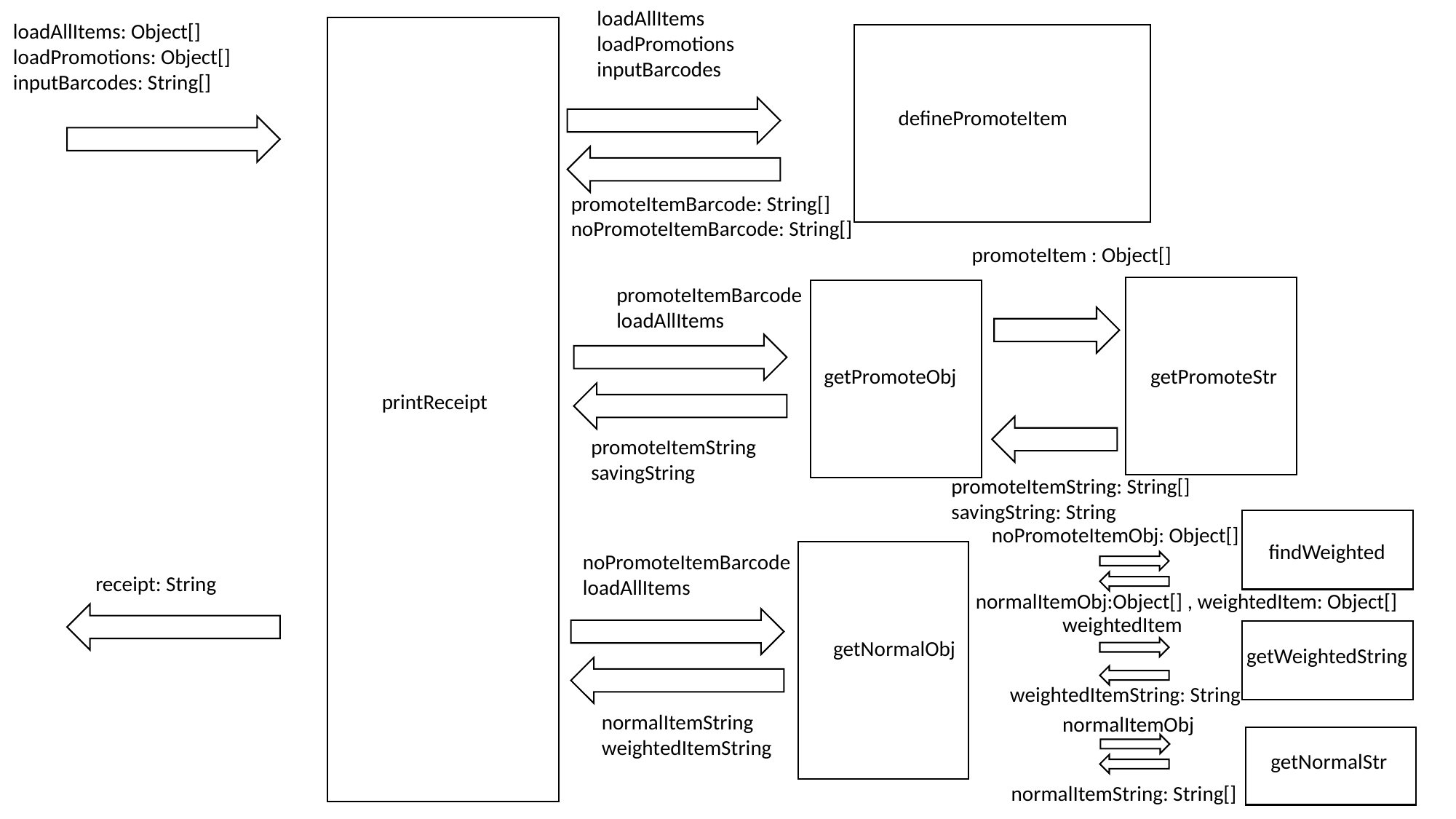

loadAllItems
loadPromotions
inputBarcodes
loadAllItems: Object[]
loadPromotions: Object[]
inputBarcodes: String[]

definePromoteItem

promoteItemBarcode: String[]
noPromoteItemBarcode: String[]
promoteItem : Object[]
promoteItemBarcode
loadAllItems

getPromoteObj
getPromoteStr
printReceipt

promoteItemString
savingString
promoteItemString: String[]
savingString: String

noPromoteItemObj: Object[]
findWeighted

noPromoteItemBarcode
loadAllItems

receipt: String

normalItemObj:Object[] , weightedItem: Object[]

weightedItem

getNormalObj
getWeightedString

weightedItemString: String
normalItemString
weightedItemString
normalItemObj

getNormalStr

normalItemString: String[]